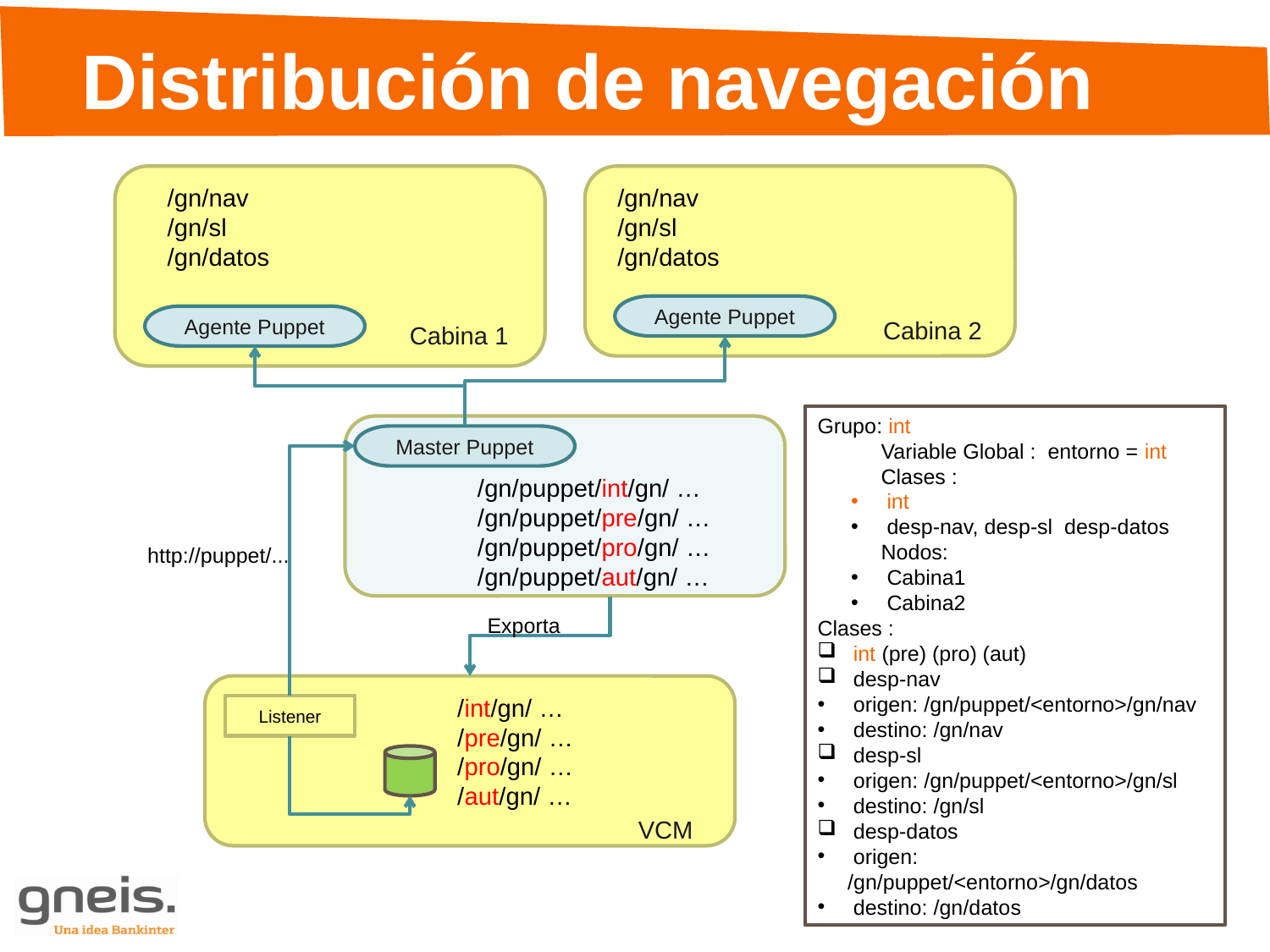

Distribución de navegación

                                     Cabina 1

                                      Cabina 2
/gn/nav
/gn/sl
/gn/datos
/gn/nav
/gn/sl
/gn/datos
Agente Puppet
Agente Puppet
Grupo: int
Variable Global :  entorno = int
Clases :
 int
 desp-nav, desp-sl  desp-datos
Nodos:
 Cabina1
 Cabina2
Clases :
 int (pre) (pro) (aut)
 desp-nav
 origen: /gn/puppet/<entorno>/gn/nav
 destino: /gn/nav
 desp-sl
 origen: /gn/puppet/<entorno>/gn/sl
 destino: /gn/sl
 desp-datos
 origen: /gn/puppet/<entorno>/gn/datos
 destino: /gn/datos

Master Puppet
/gn/puppet/int/gn/ …
/gn/puppet/pre/gn/ …
/gn/puppet/pro/gn/ …
/gn/puppet/aut/gn/ …
http://puppet/...
Exporta

                                                        VCM
/int/gn/ …
/pre/gn/ …
/pro/gn/ …
/aut/gn/ …
Listener